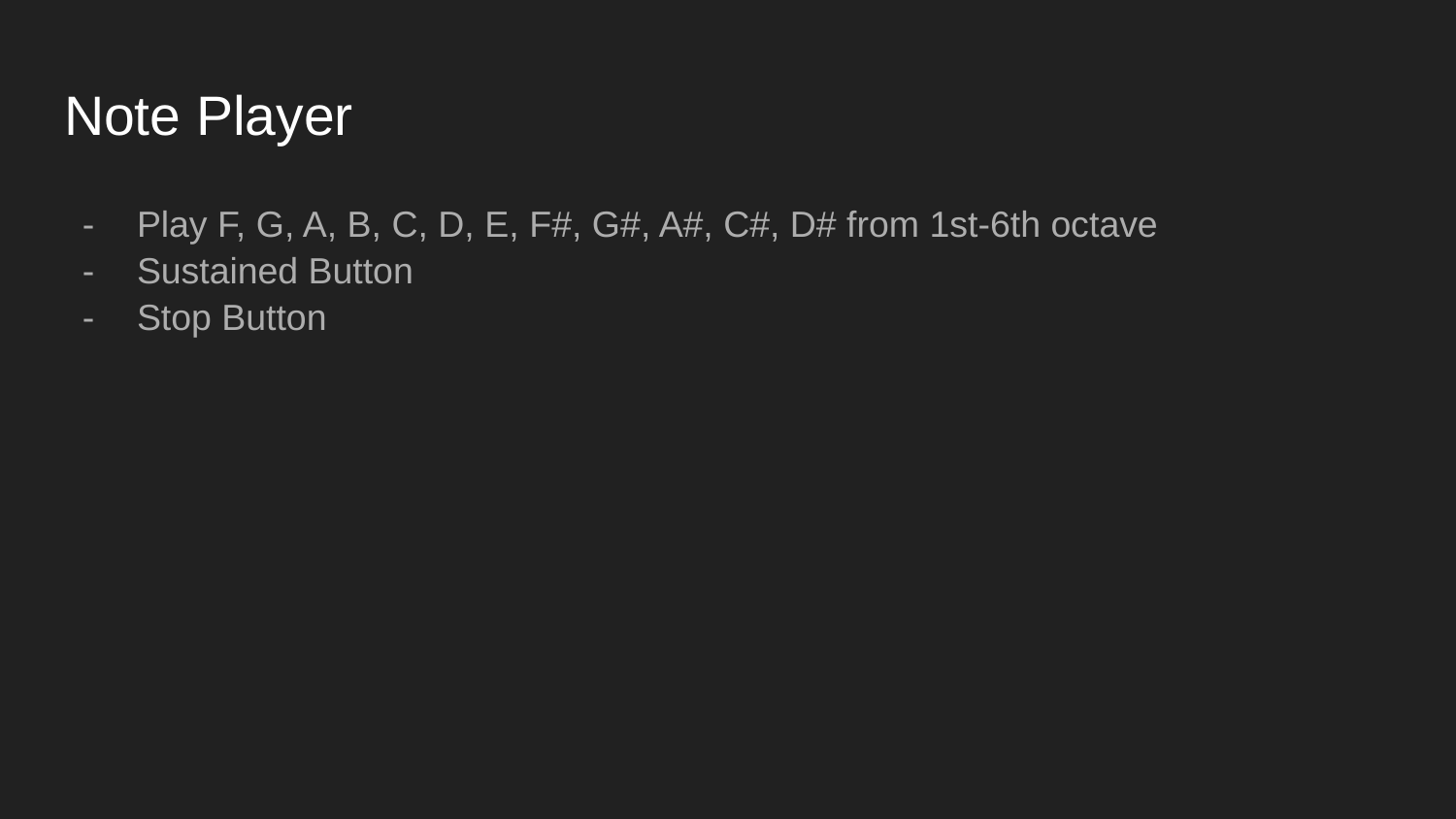

# Note Player
Play F, G, A, B, C, D, E, F#, G#, A#, C#, D# from 1st-6th octave
Sustained Button
Stop Button